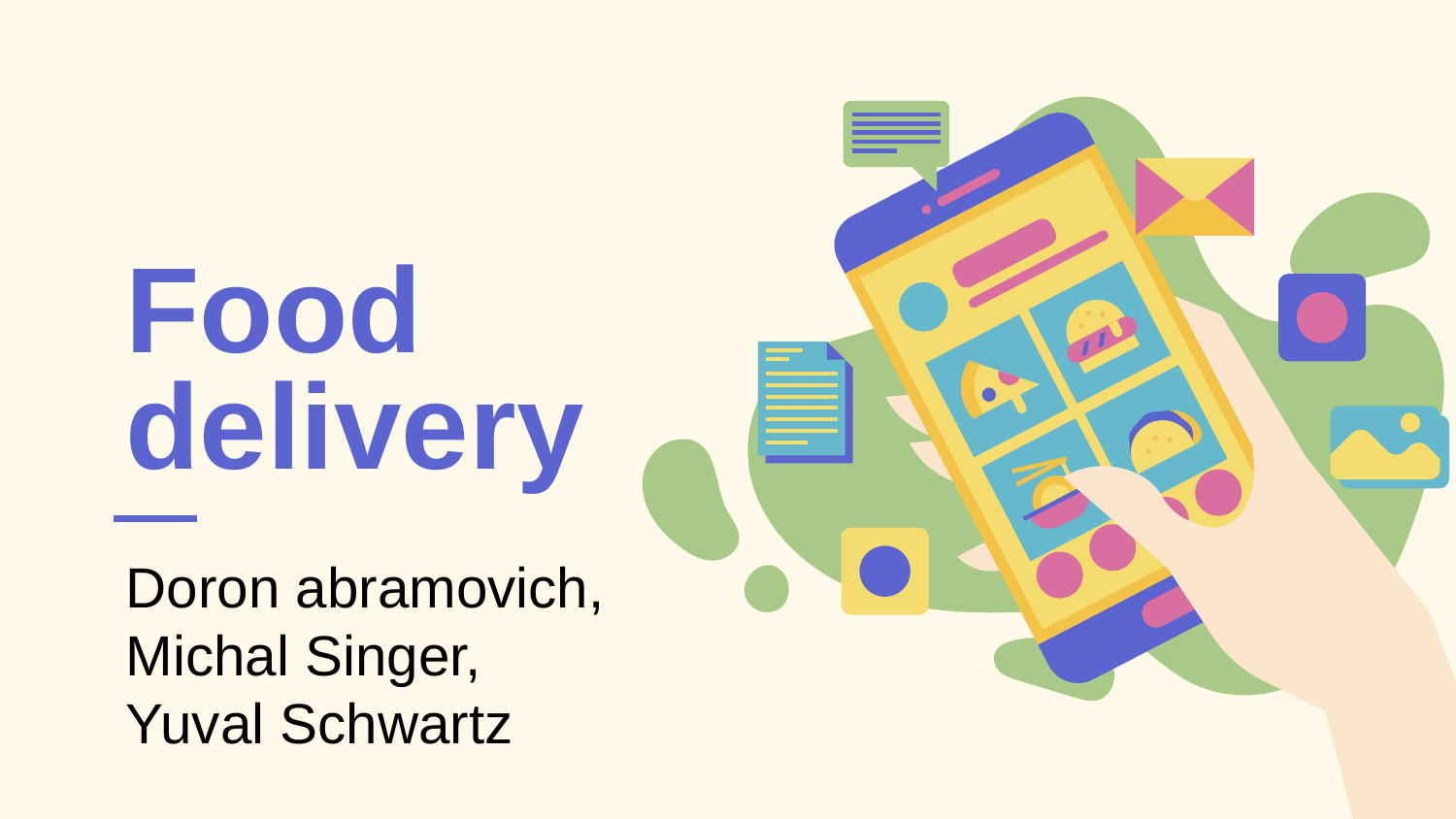

# Food delivery
Doron abramovich, Michal Singer,
Yuval Schwartz